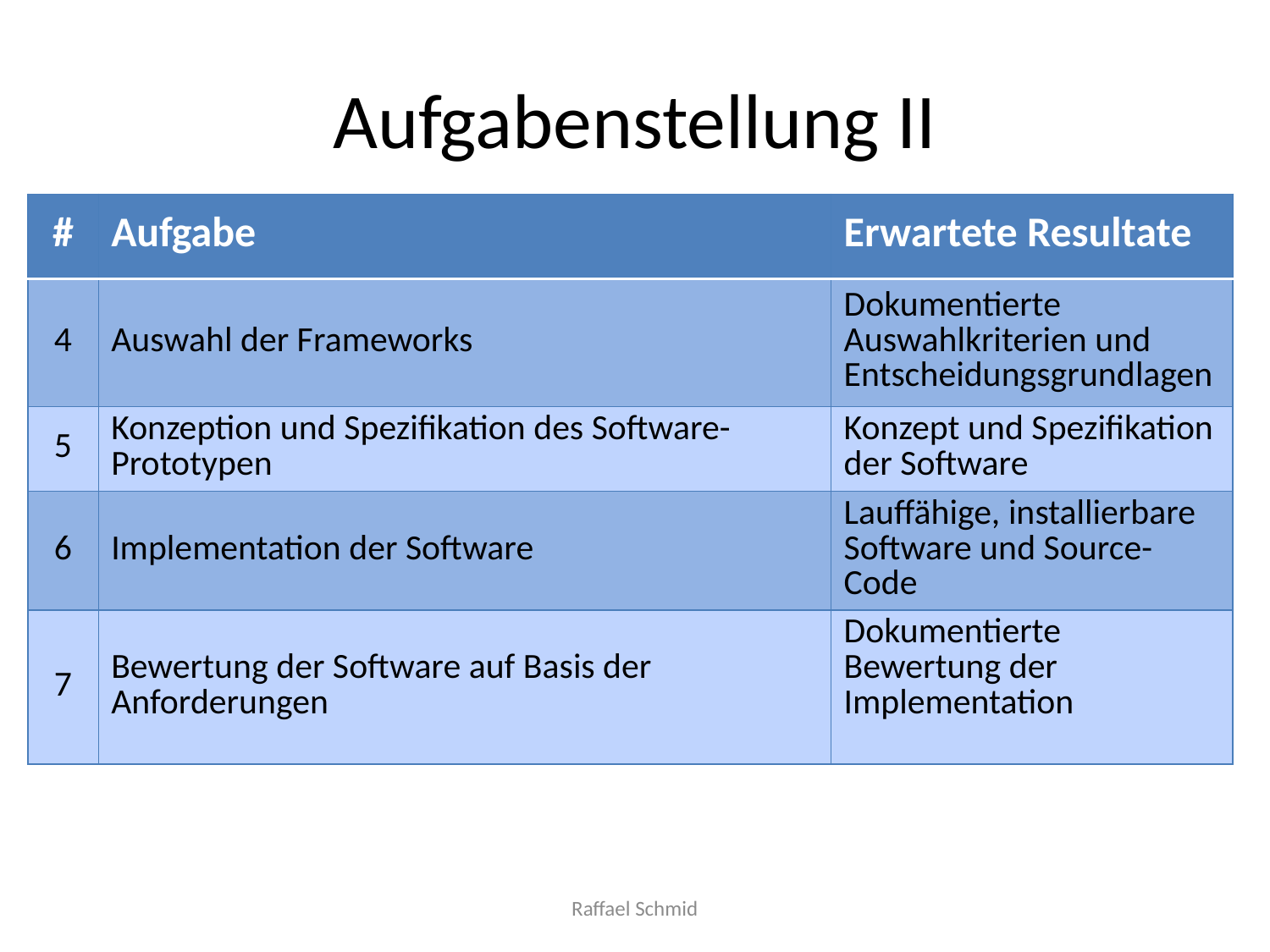

# Aufgabenstellung II
| # | Aufgabe | Erwartete Resultate |
| --- | --- | --- |
| 4 | Auswahl der Frameworks | Dokumentierte Auswahlkriterien und Entscheidungsgrundlagen |
| 5 | Konzeption und Spezifikation des Software-Prototypen | Konzept und Spezifikation der Software |
| 6 | Implementation der Software | Lauffähige, installierbare Software und Source-Code |
| 7 | Bewertung der Software auf Basis der Anforderungen | Dokumentierte Bewertung der Implementation |
|  |  |
| --- | --- |
|  |  |
Raffael Schmid